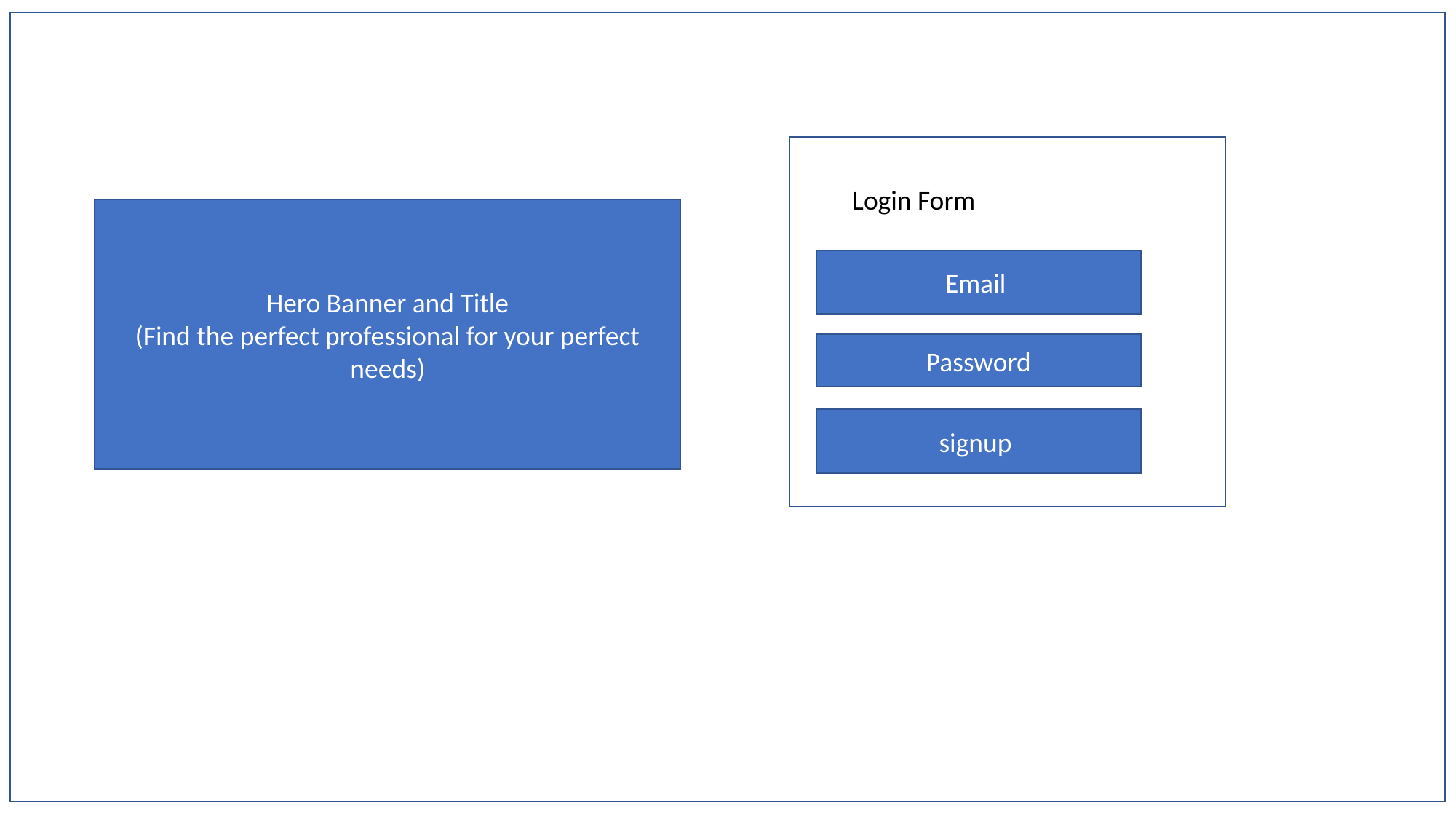

Login Form
Hero Banner and Title
(Find the perfect professional for your perfect needs)
Email
Password
signup